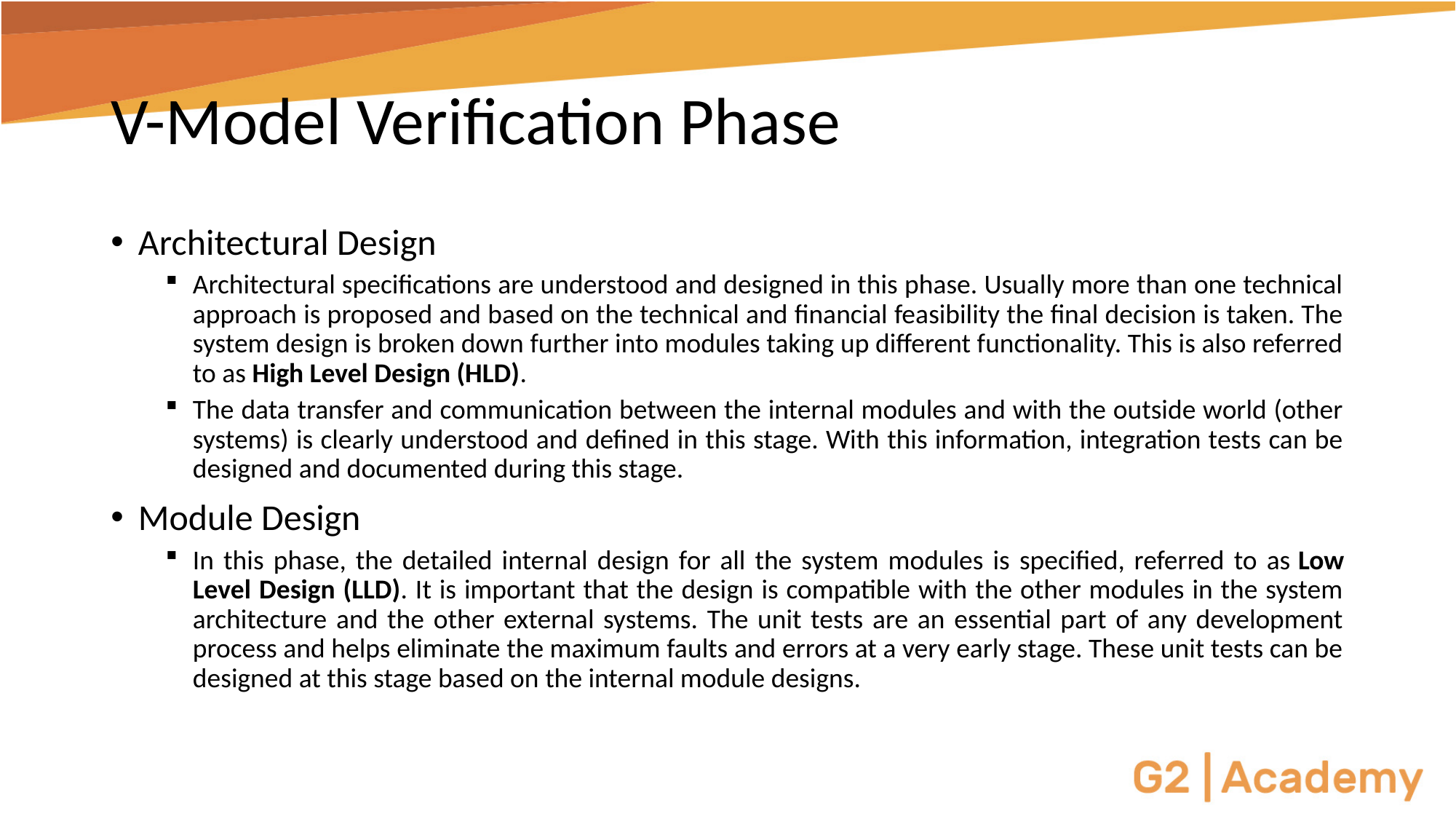

# V-Model Verification Phase
Architectural Design
Architectural specifications are understood and designed in this phase. Usually more than one technical approach is proposed and based on the technical and financial feasibility the final decision is taken. The system design is broken down further into modules taking up different functionality. This is also referred to as High Level Design (HLD).
The data transfer and communication between the internal modules and with the outside world (other systems) is clearly understood and defined in this stage. With this information, integration tests can be designed and documented during this stage.
Module Design
In this phase, the detailed internal design for all the system modules is specified, referred to as Low Level Design (LLD). It is important that the design is compatible with the other modules in the system architecture and the other external systems. The unit tests are an essential part of any development process and helps eliminate the maximum faults and errors at a very early stage. These unit tests can be designed at this stage based on the internal module designs.